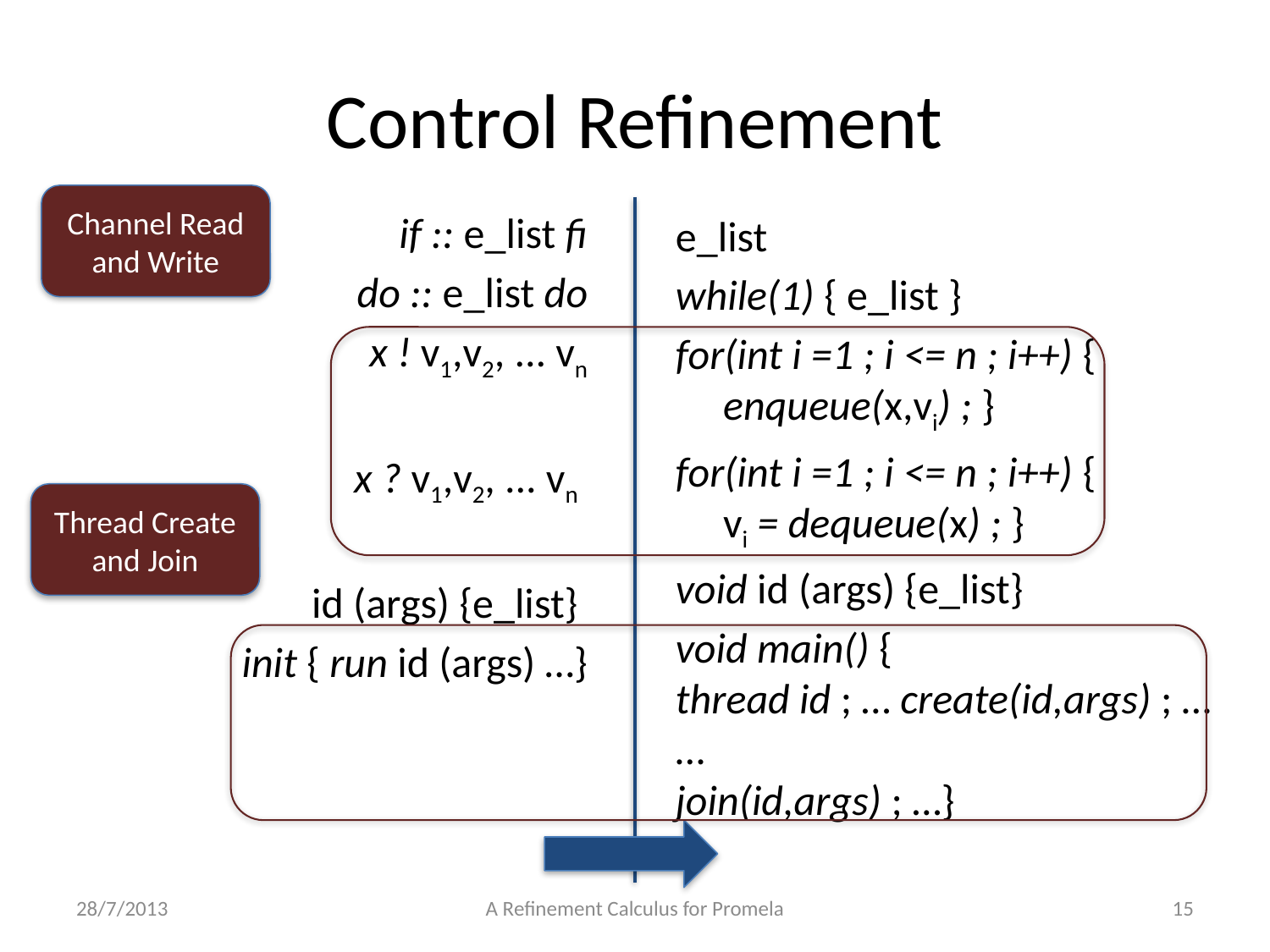

# Control Refinement
Channel Read and Write
if :: e_list fi
do :: e_list do
x ! v1,v2, ... vn

x ? v1,v2, ... vn

id (args) {e_list}
init { run id (args) …}

e_list
while(1) { e_list }
for(int i =1 ; i <= n ; i++) {
     enqueue(x,vi) ; }
for(int i =1 ; i <= n ; i++) {
     vi = dequeue(x) ; }
void id (args) {e_list}
void main() {
thread id ; … create(id,args) ; …
…
join(id,args) ; …}

Thread Create and Join

28/7/2013
A Refinement Calculus for Promela
15